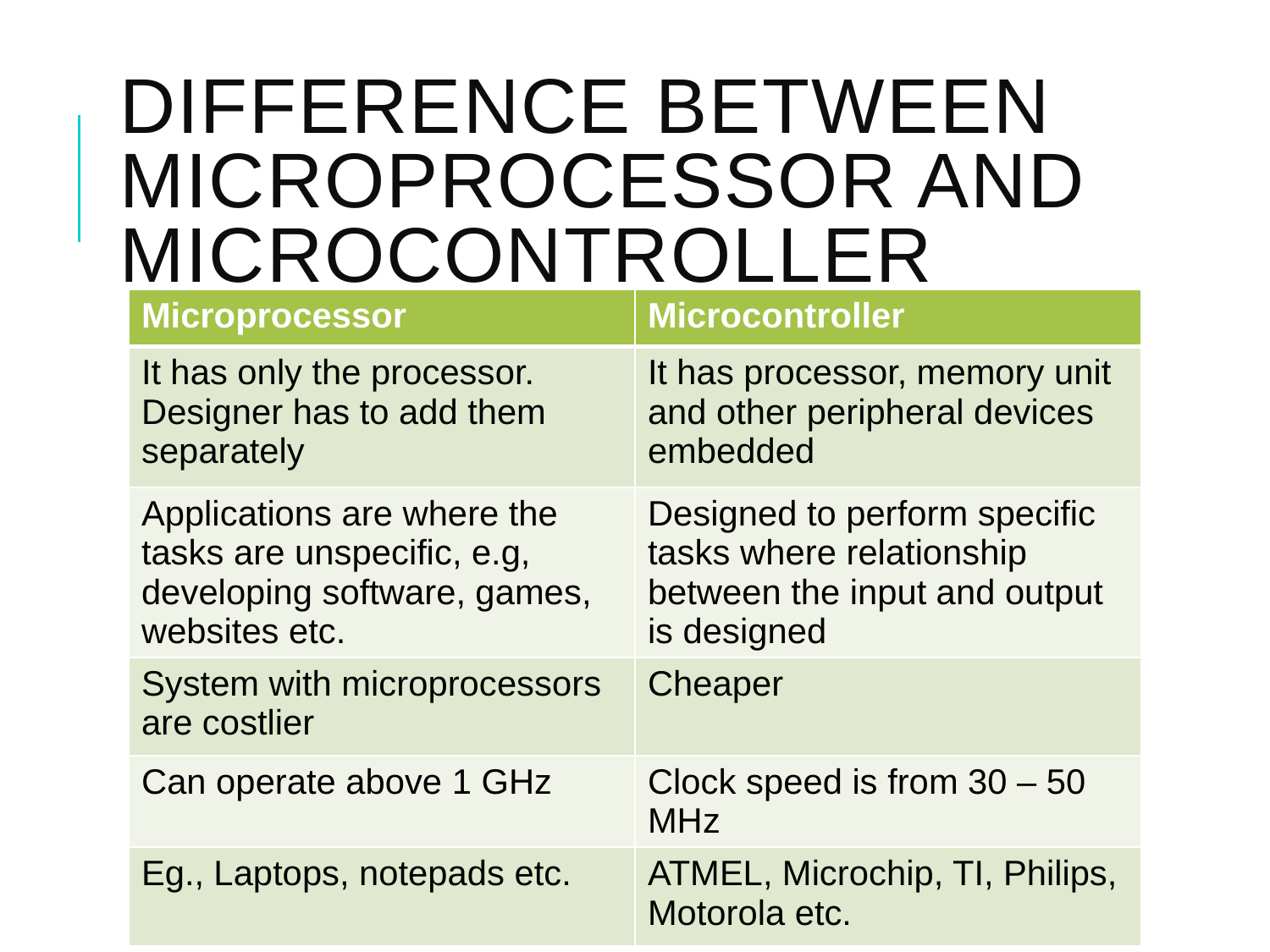

# Difference between microprocessor and microcontroller
| Microprocessor | Microcontroller |
| --- | --- |
| It has only the processor. Designer has to add them separately | It has processor, memory unit and other peripheral devices embedded |
| Applications are where the tasks are unspecific, e.g, developing software, games, websites etc. | Designed to perform specific tasks where relationship between the input and output is designed |
| System with microprocessors are costlier | Cheaper |
| Can operate above 1 GHz | Clock speed is from 30 – 50 MHz |
| Eg., Laptops, notepads etc. | ATMEL, Microchip, TI, Philips, Motorola etc. |